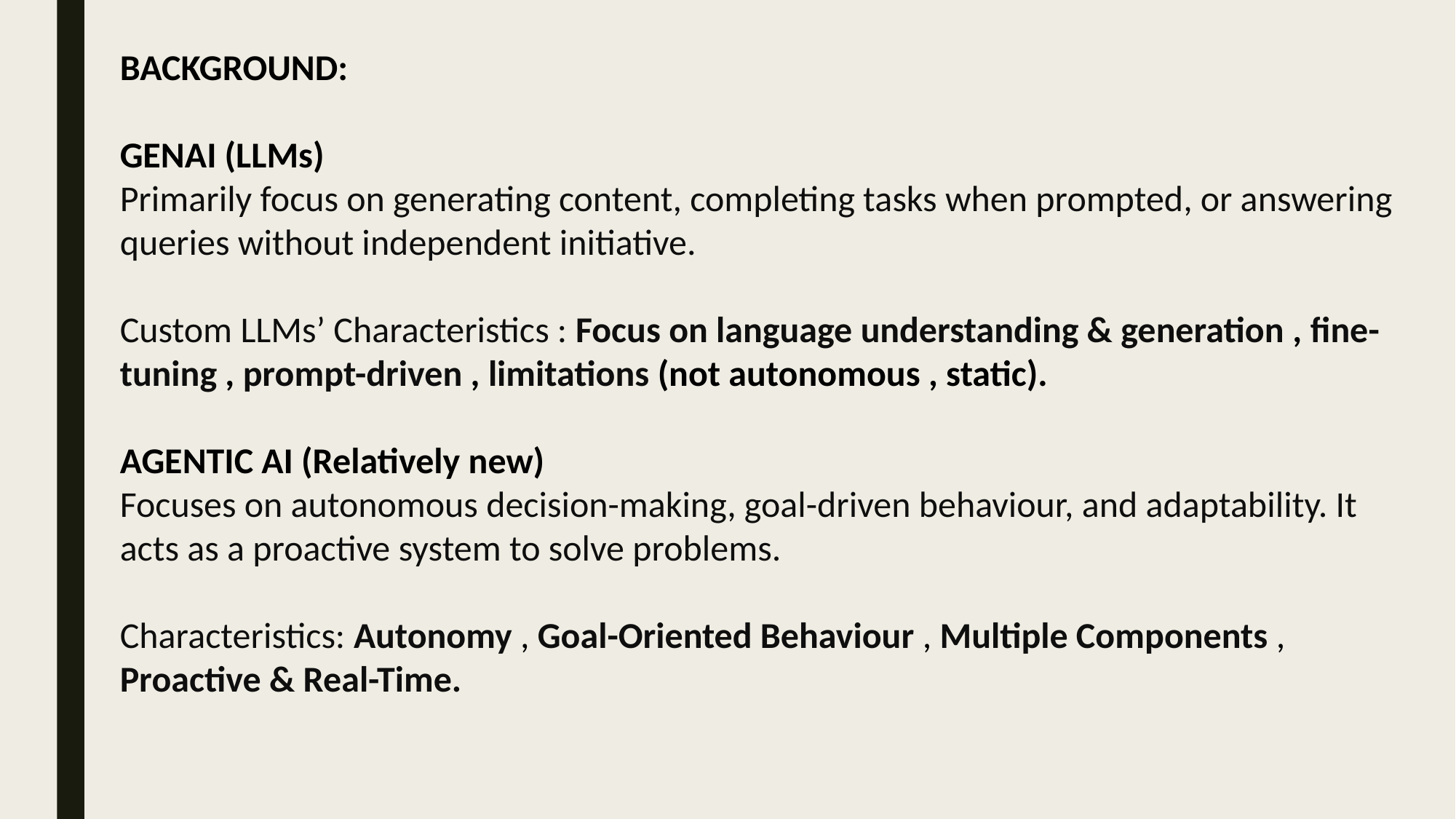

BACKGROUND:

GENAI (LLMs)
Primarily focus on generating content, completing tasks when prompted, or answering queries without independent initiative.

Custom LLMs’ Characteristics : Focus on language understanding & generation , fine-tuning , prompt-driven , limitations (not autonomous , static).

AGENTIC AI (Relatively new)
Focuses on autonomous decision-making, goal-driven behaviour, and adaptability. It acts as a proactive system to solve problems.

Characteristics: Autonomy , Goal-Oriented Behaviour , Multiple Components , Proactive & Real-Time.